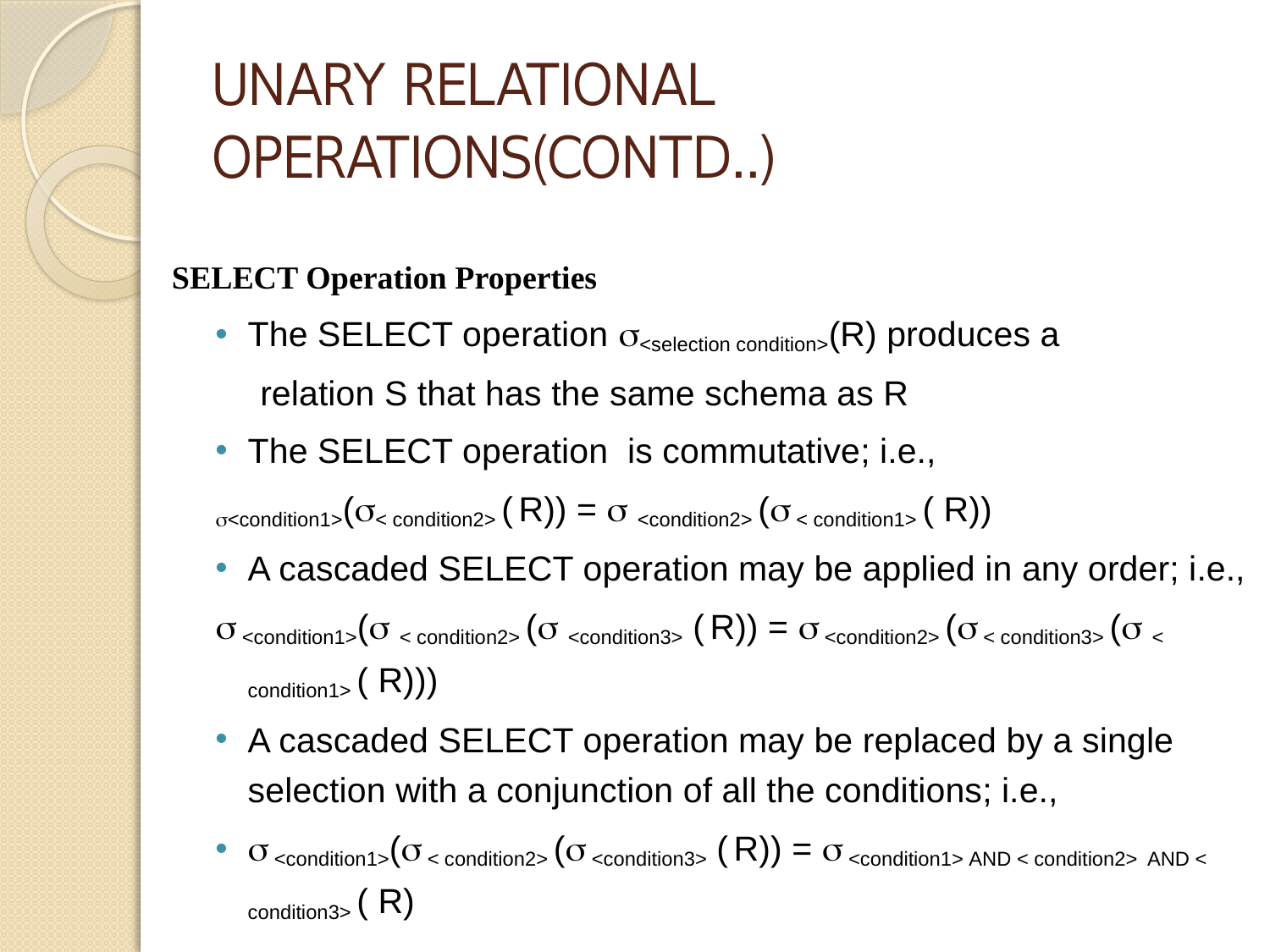

# UNARY RELATIONAL OPERATIONS(CONTD..)

SELECT Operation Properties
The SELECT operation σ<selection condition>(R) produces a
 relation S that has the same schema as R
The SELECT operation  is commutative; i.e.,
σ<condition1>(σ< condition2> ( R)) = σ <condition2> (σ < condition1> ( R))
A cascaded SELECT operation may be applied in any order; i.e.,
σ <condition1>(σ < condition2> (σ <condition3> ( R)) = σ <condition2> (σ < condition3> (σ < condition1> ( R)))
A cascaded SELECT operation may be replaced by a single selection with a conjunction of all the conditions; i.e.,
	σ <condition1>(σ < condition2> (σ <condition3> ( R)) = σ <condition1> AND < condition2>  AND < condition3> ( R)